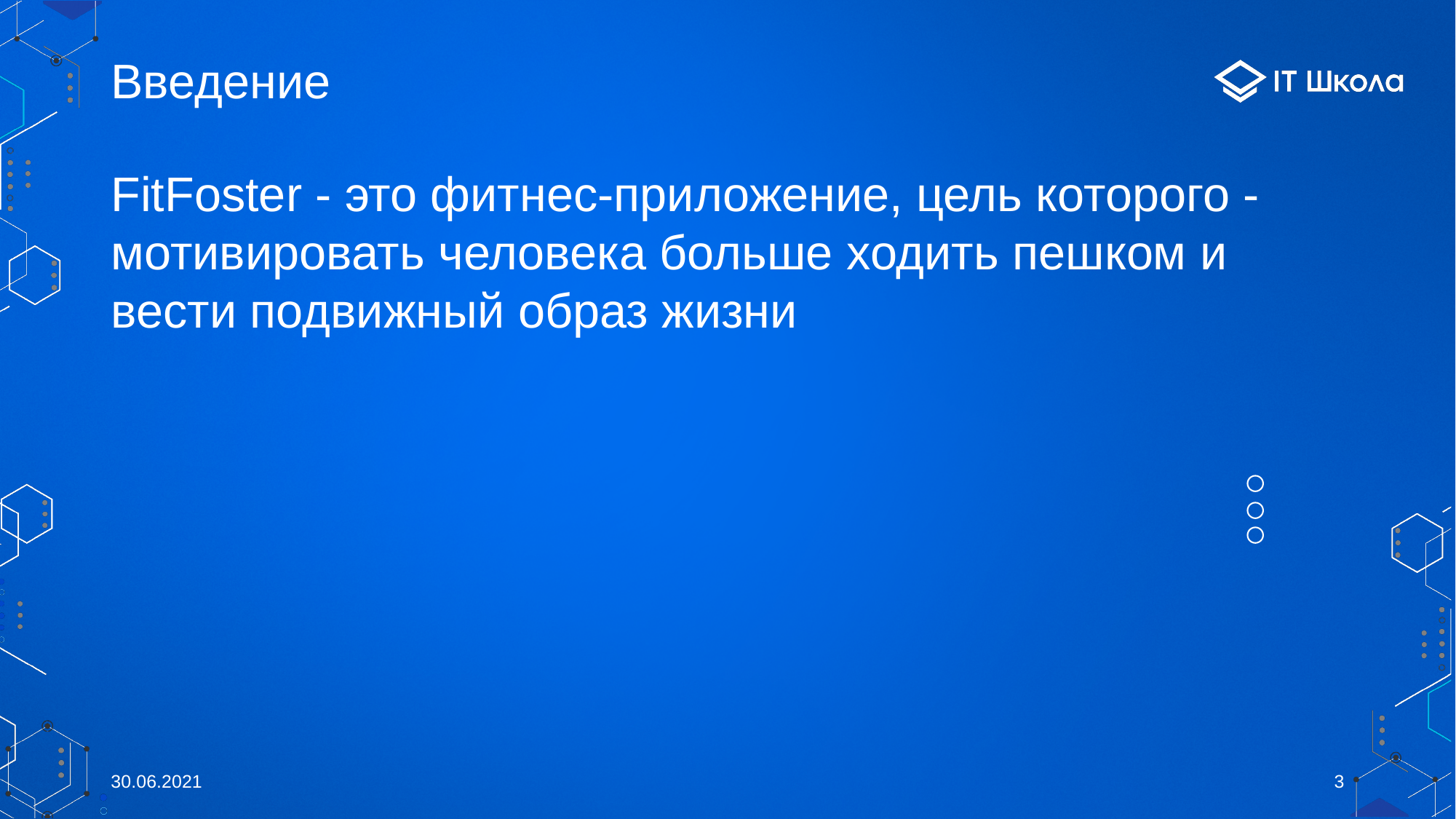

# Введение
FitFoster - это фитнес-приложение, цель которого - мотивировать человека больше ходить пешком и вести подвижный образ жизни

30.06.2021
3